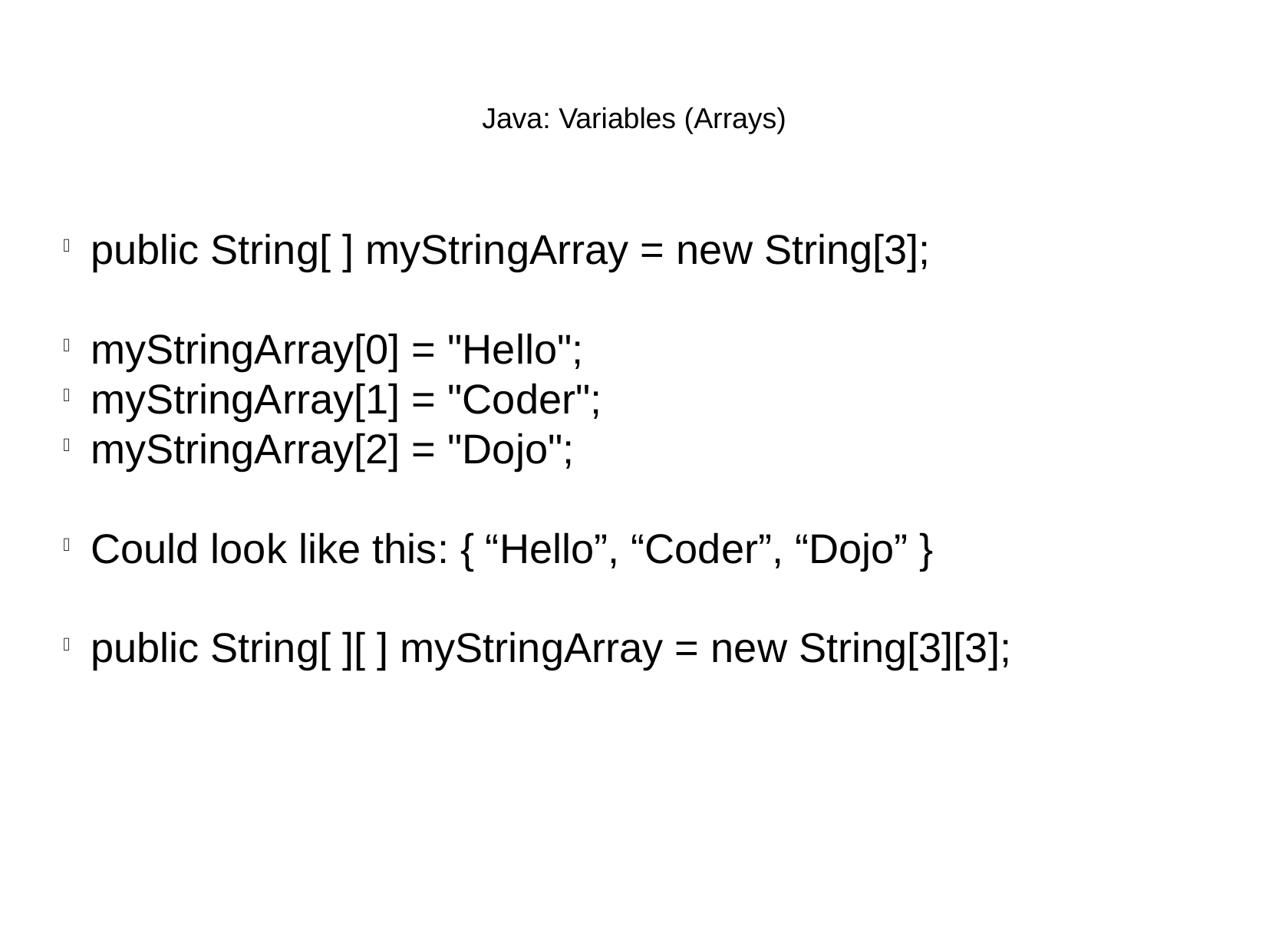

Java: Variables (Arrays)
public String[ ] myStringArray = new String[3];

myStringArray[0] = "Hello";
myStringArray[1] = "Coder";
myStringArray[2] = "Dojo";

Could look like this: { “Hello”, “Coder”, “Dojo” }

public String[ ][ ] myStringArray = new String[3][3];